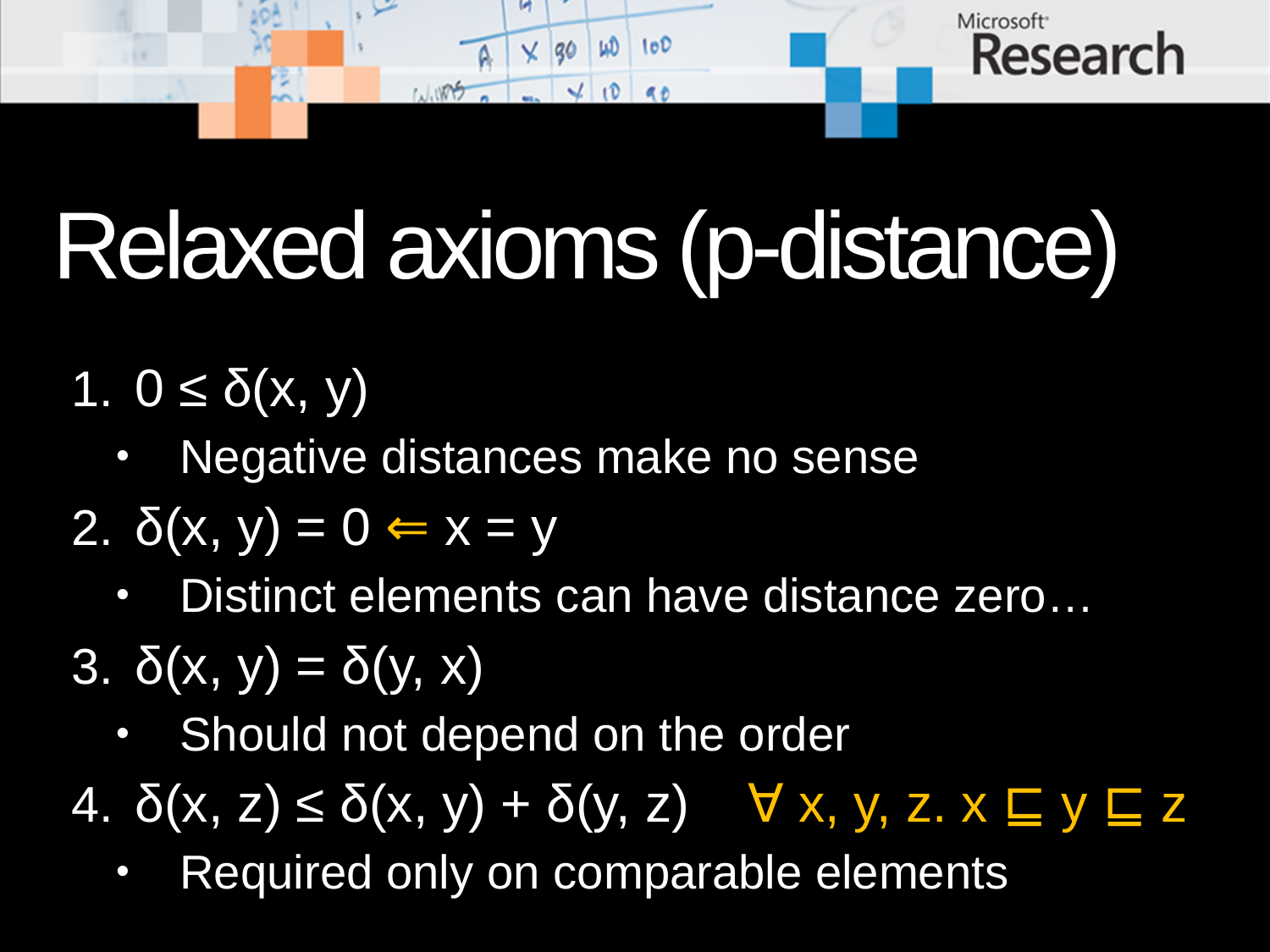

# Relaxed axioms (p-distance)
0 ≤ δ(x, y)
Negative distances make no sense
δ(x, y) = 0 ⇐ x = y
Distinct elements can have distance zero…
δ(x, y) = δ(y, x)
Should not depend on the order
δ(x, z) ≤ δ(x, y) + δ(y, z)    ∀ x, y, z. x ⊑ y ⊑ z
Required only on comparable elements